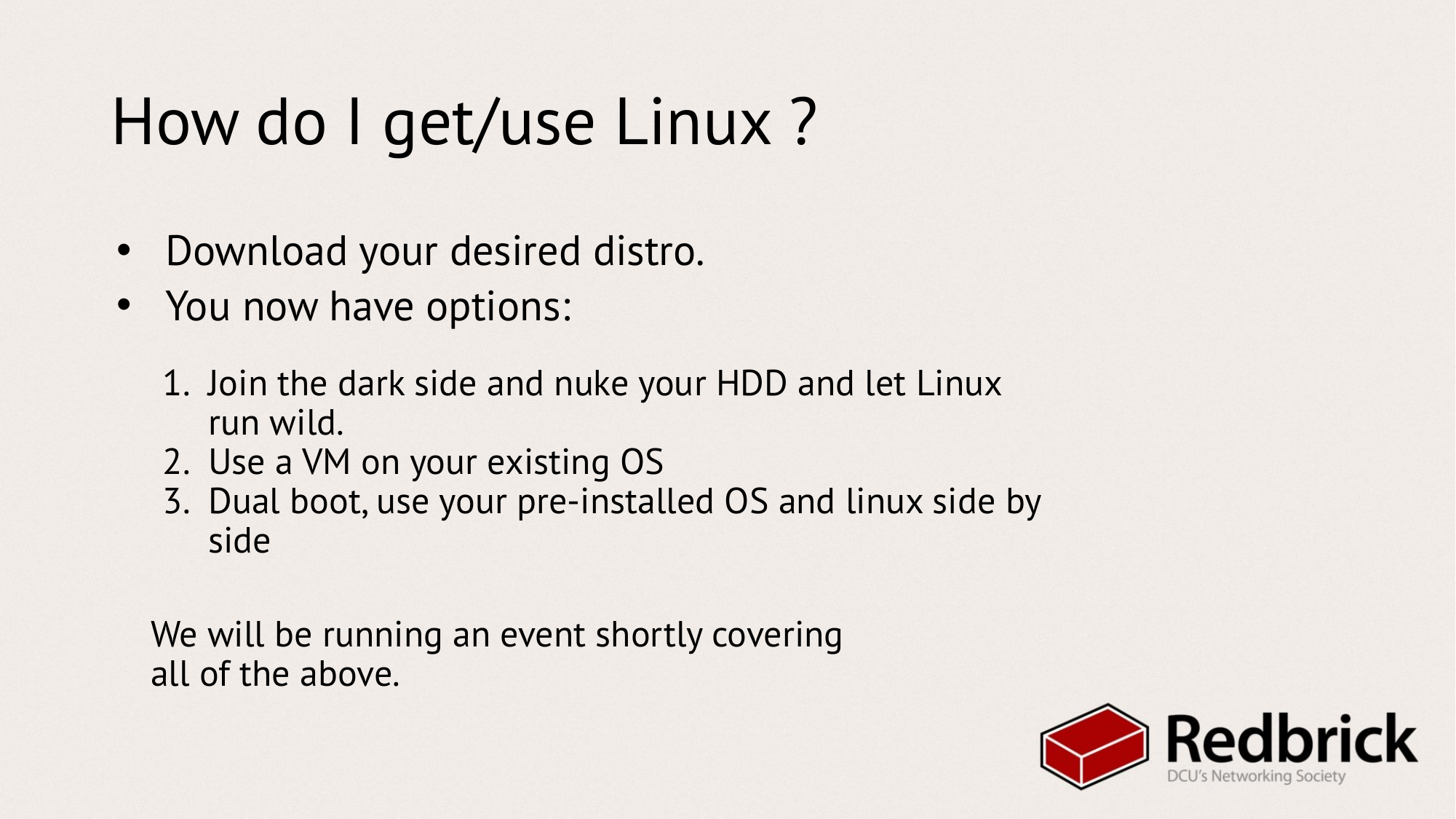

# How do I get/use Linux ?
Download your desired distro.

You now have options:

Join the dark side and nuke your HDD and let Linux run wild.
Use a VM on your existing OS
Dual boot, use your pre-installed OS and linux side by side
We will be running an event shortly covering all of the above.